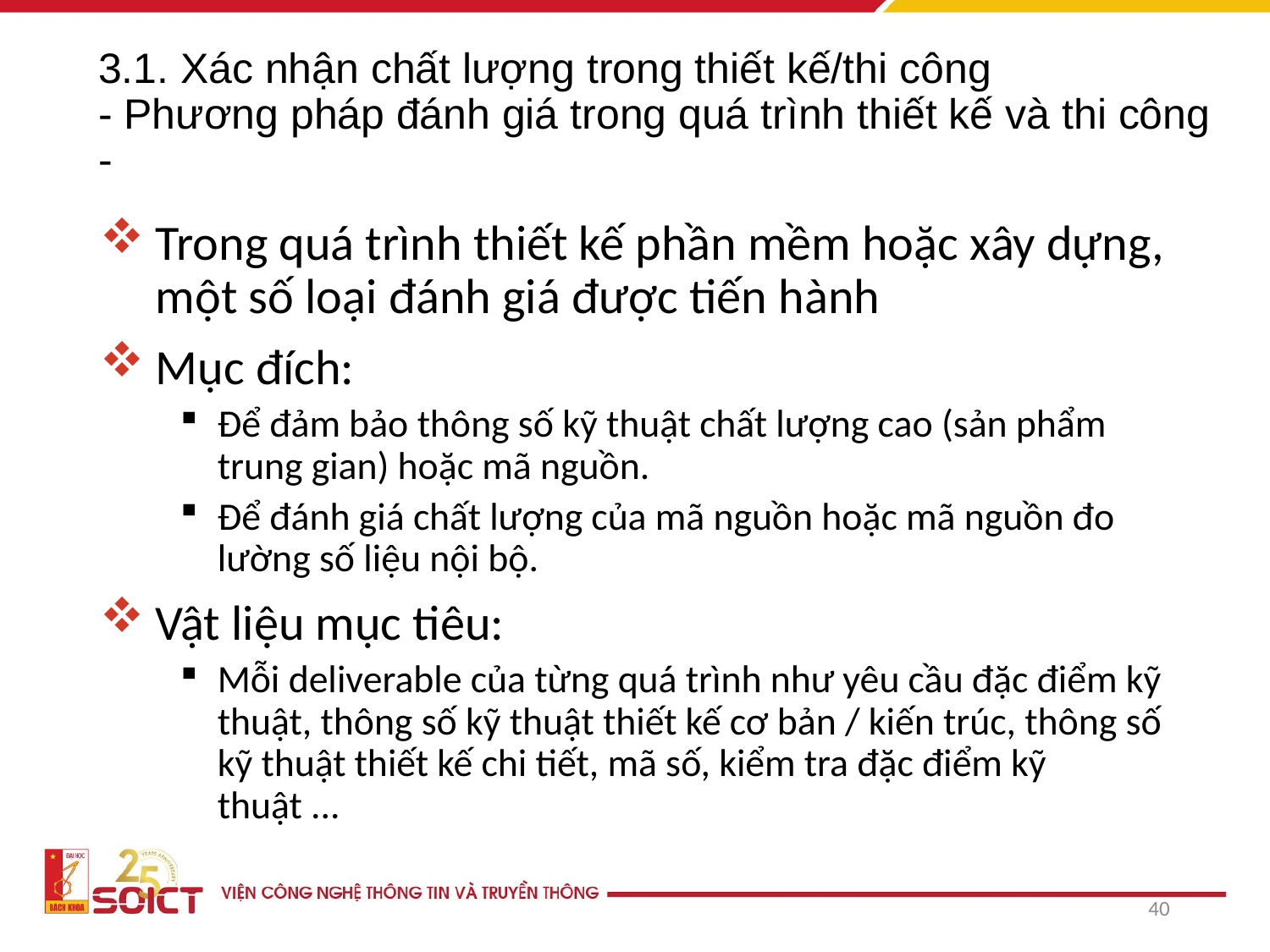

# 3.1. Xác nhận chất lượng trong thiết kế/thi công - Phương pháp đánh giá trong quá trình thiết kế và thi công -
Trong quá trình thiết kế phần mềm hoặc xây dựng, một số loại đánh giá được tiến hành
Mục đích:
Để đảm bảo thông số kỹ thuật chất lượng cao (sản phẩm trung gian) hoặc mã nguồn.
Để đánh giá chất lượng của mã nguồn hoặc mã nguồn đo lường số liệu nội bộ.
Vật liệu mục tiêu:
Mỗi deliverable của từng quá trình như yêu cầu đặc điểm kỹ thuật, thông số kỹ thuật thiết kế cơ bản / kiến trúc, thông số kỹ thuật thiết kế chi tiết, mã số, kiểm tra đặc điểm kỹ thuật ...

40